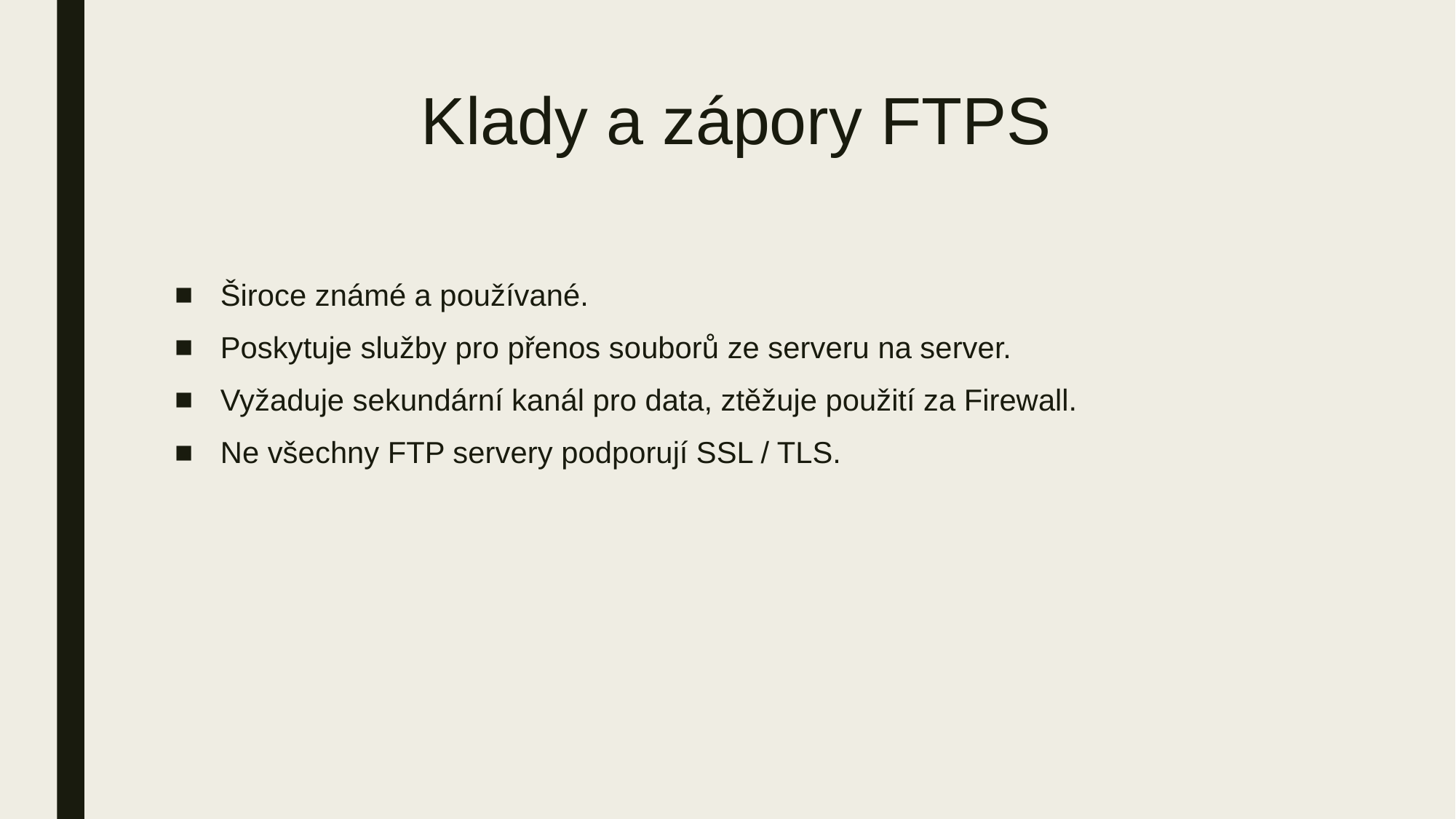

# Klady a zápory FTPS
Široce známé a používané.
Poskytuje služby pro přenos souborů ze serveru na server.
Vyžaduje sekundární kanál pro data, ztěžuje použití za Firewall.
Ne všechny FTP servery podporují SSL / TLS.